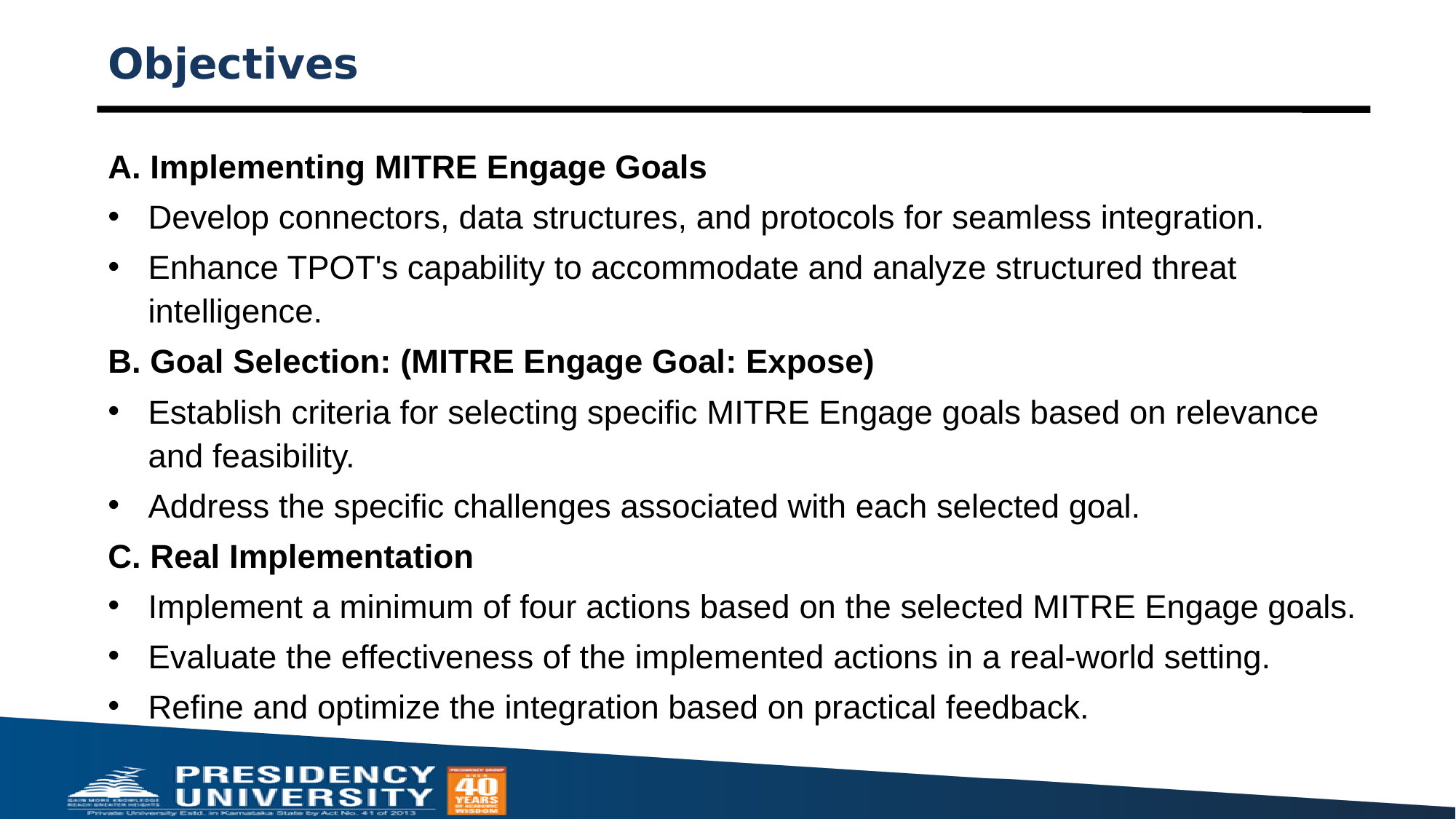

# Objectives
A. Implementing MITRE Engage Goals
Develop connectors, data structures, and protocols for seamless integration.
Enhance TPOT's capability to accommodate and analyze structured threat intelligence.
B. Goal Selection: (MITRE Engage Goal: Expose)
Establish criteria for selecting specific MITRE Engage goals based on relevance and feasibility.
Address the specific challenges associated with each selected goal.
C. Real Implementation
Implement a minimum of four actions based on the selected MITRE Engage goals.
Evaluate the effectiveness of the implemented actions in a real-world setting.
Refine and optimize the integration based on practical feedback.